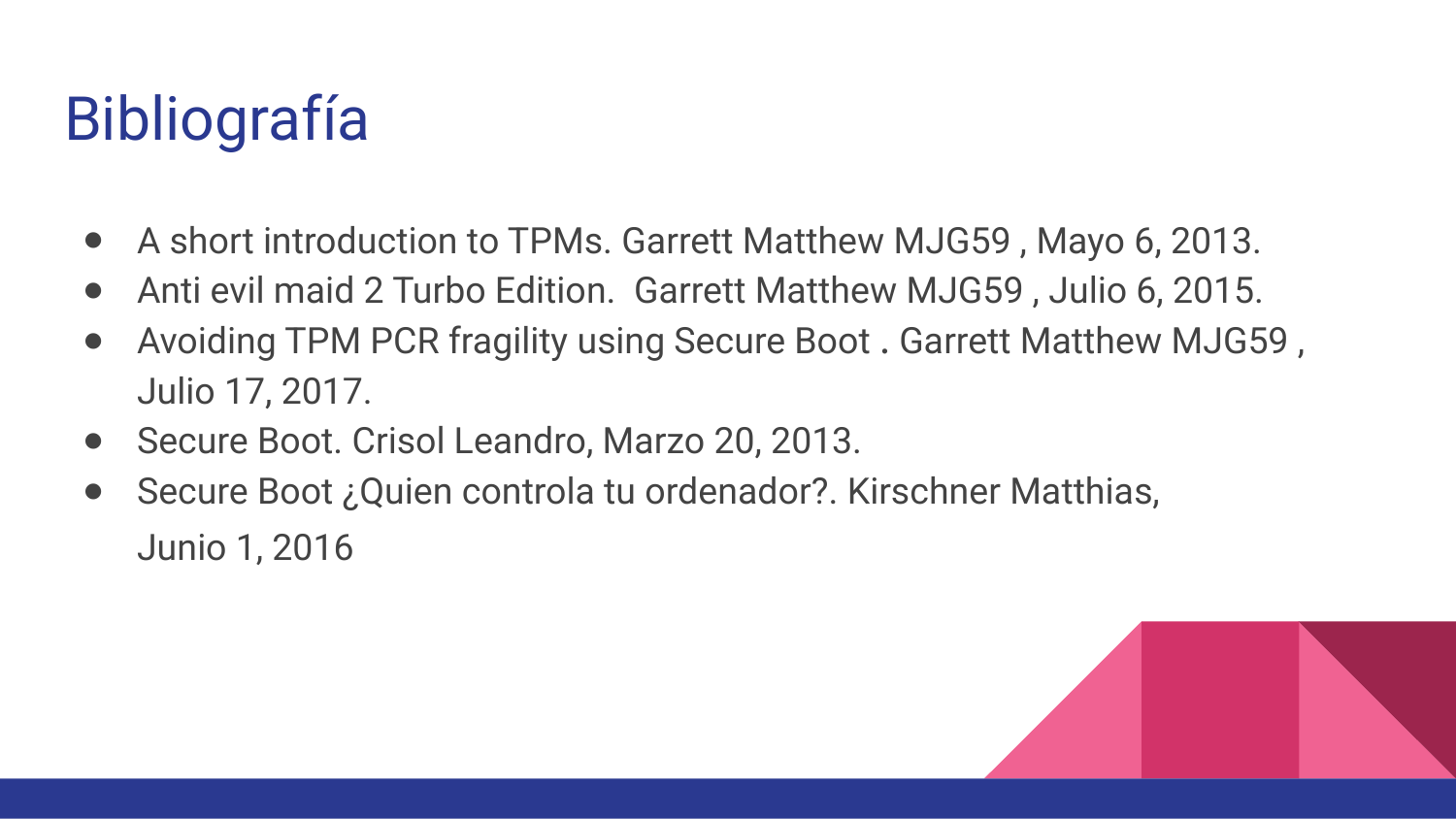

# Bibliografía
A short introduction to TPMs. Garrett Matthew MJG59 , Mayo 6, 2013.
Anti evil maid 2 Turbo Edition.  Garrett Matthew MJG59 , Julio 6, 2015.
Avoiding TPM PCR fragility using Secure Boot . Garrett Matthew MJG59 , Julio 17, 2017.
Secure Boot. Crisol Leandro, Marzo 20, 2013.
Secure Boot ¿Quien controla tu ordenador?. Kirschner Matthias,
Junio 1, 2016